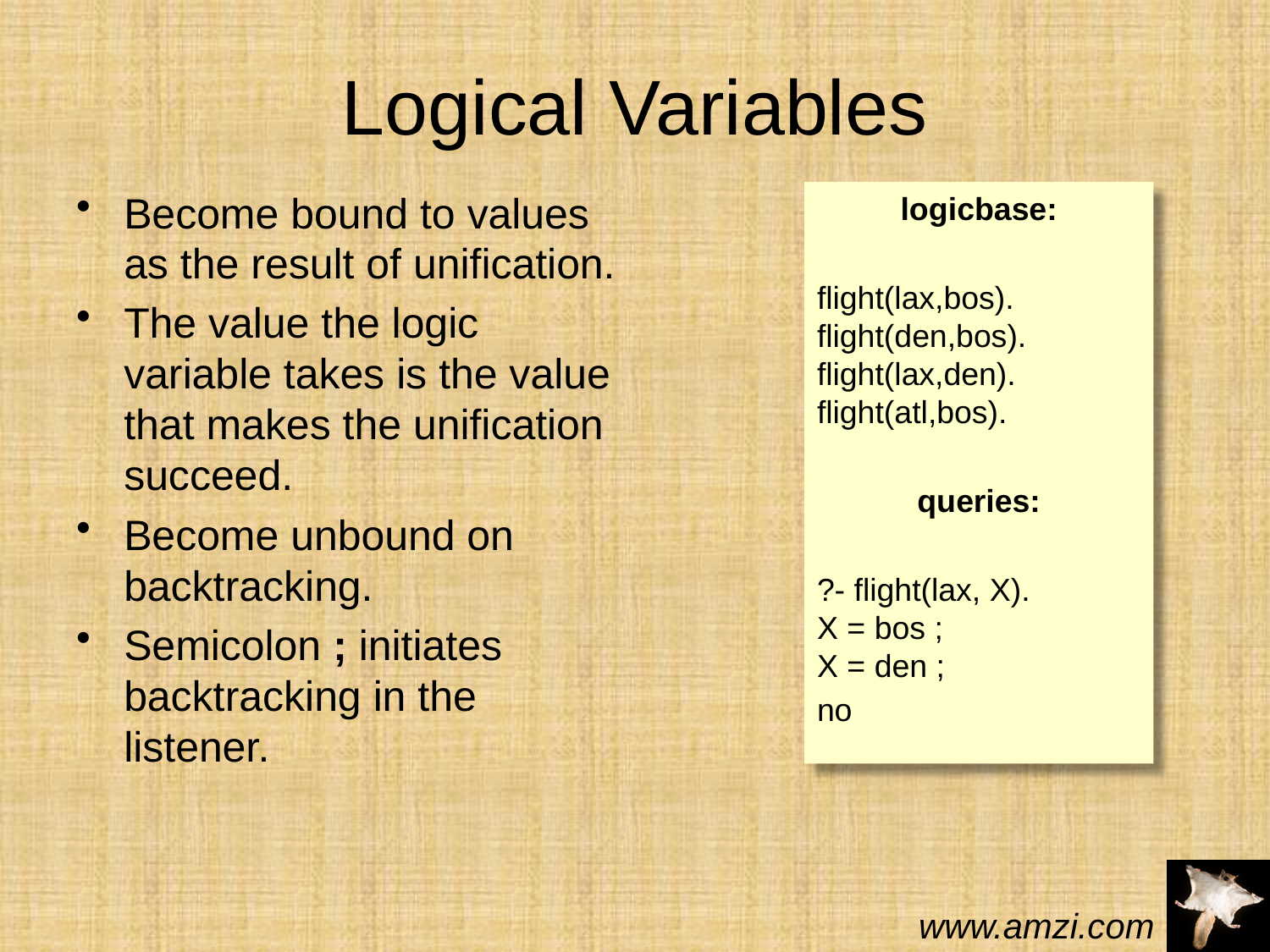

# Logical Variables
Become bound to values as the result of unification.
The value the logic variable takes is the value that makes the unification succeed.
Become unbound on backtracking.
Semicolon ; initiates backtracking in the listener.
logicbase:

flight(lax,bos).
flight(den,bos).
flight(lax,den).
flight(atl,bos).

queries:

?- flight(lax, X).
X = bos ;
X = den ;
no